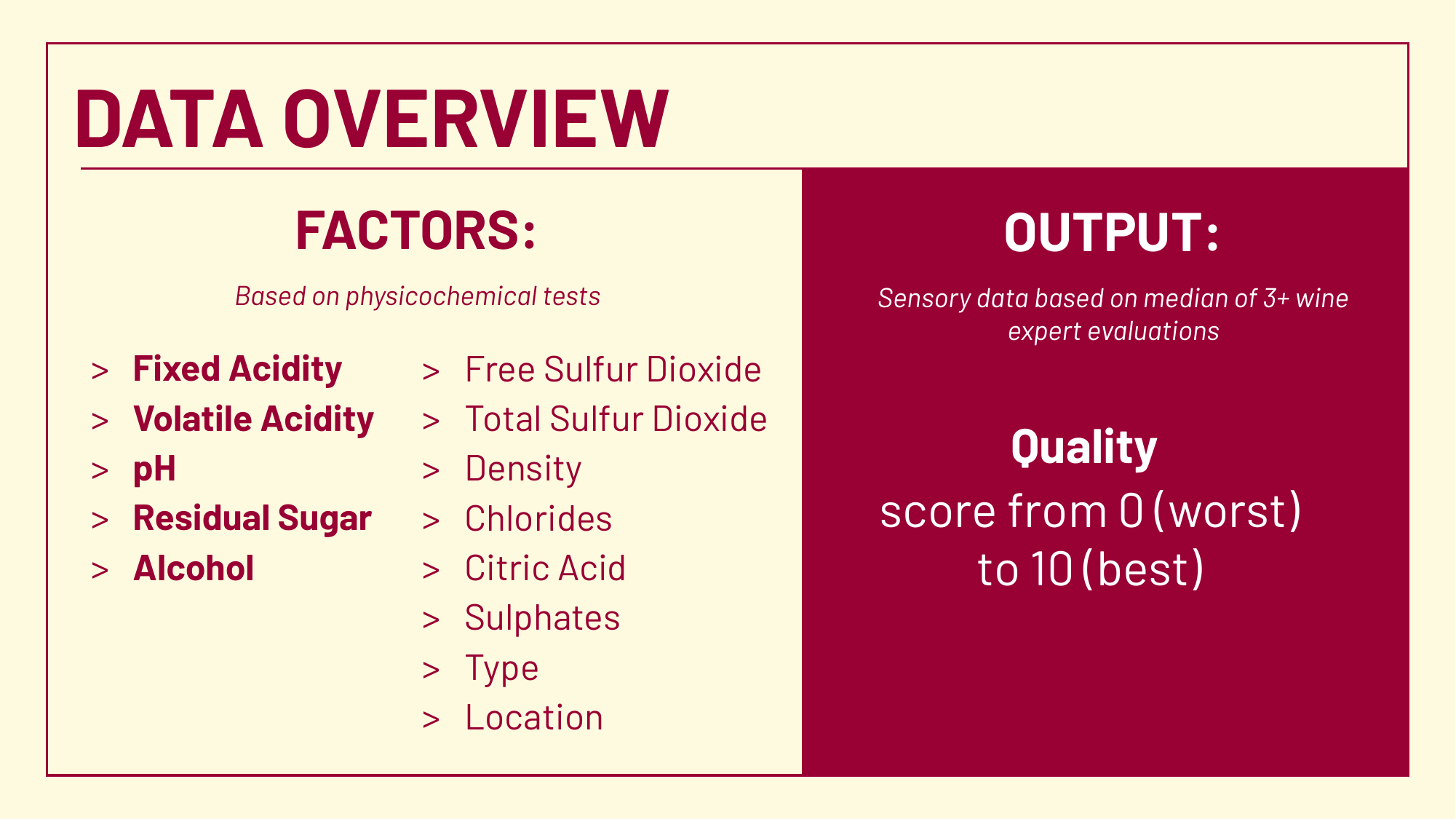

# DATA OVERVIEW

FACTORS:
Based on physicochemical tests
OUTPUT:
Sensory data based on median of 3+ wine expert evaluations
Fixed Acidity
Volatile Acidity
pH
Residual Sugar
Alcohol
Free Sulfur Dioxide
Total Sulfur Dioxide
Density
Chlorides
Citric Acid
Sulphates
Type
Location
Quality
score from 0 (worst) to 10 (best)